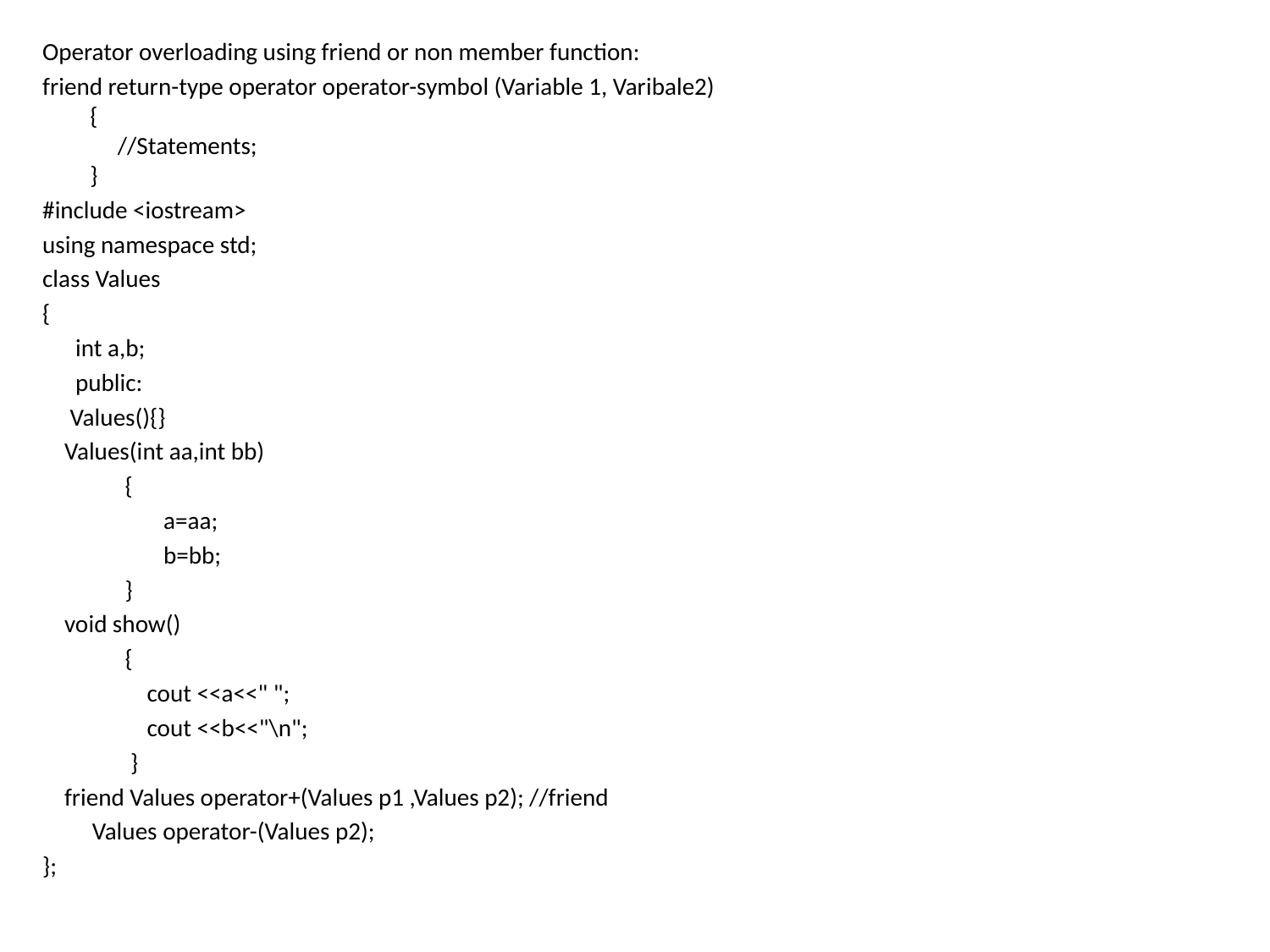

Operator overloading using friend or non member function:
friend return-type operator operator-symbol (Variable 1, Varibale2)
{
     //Statements;
}
#include <iostream>
using namespace std;
class Values
{
      int a,b;
      public:
     Values(){}
    Values(int aa,int bb)
               {
                      a=aa;
                      b=bb;
               }
    void show()
               {
                   cout <<a<<" ";
                   cout <<b<<"\n";
                }
    friend Values operator+(Values p1 ,Values p2); //friend
         Values operator-(Values p2);
};